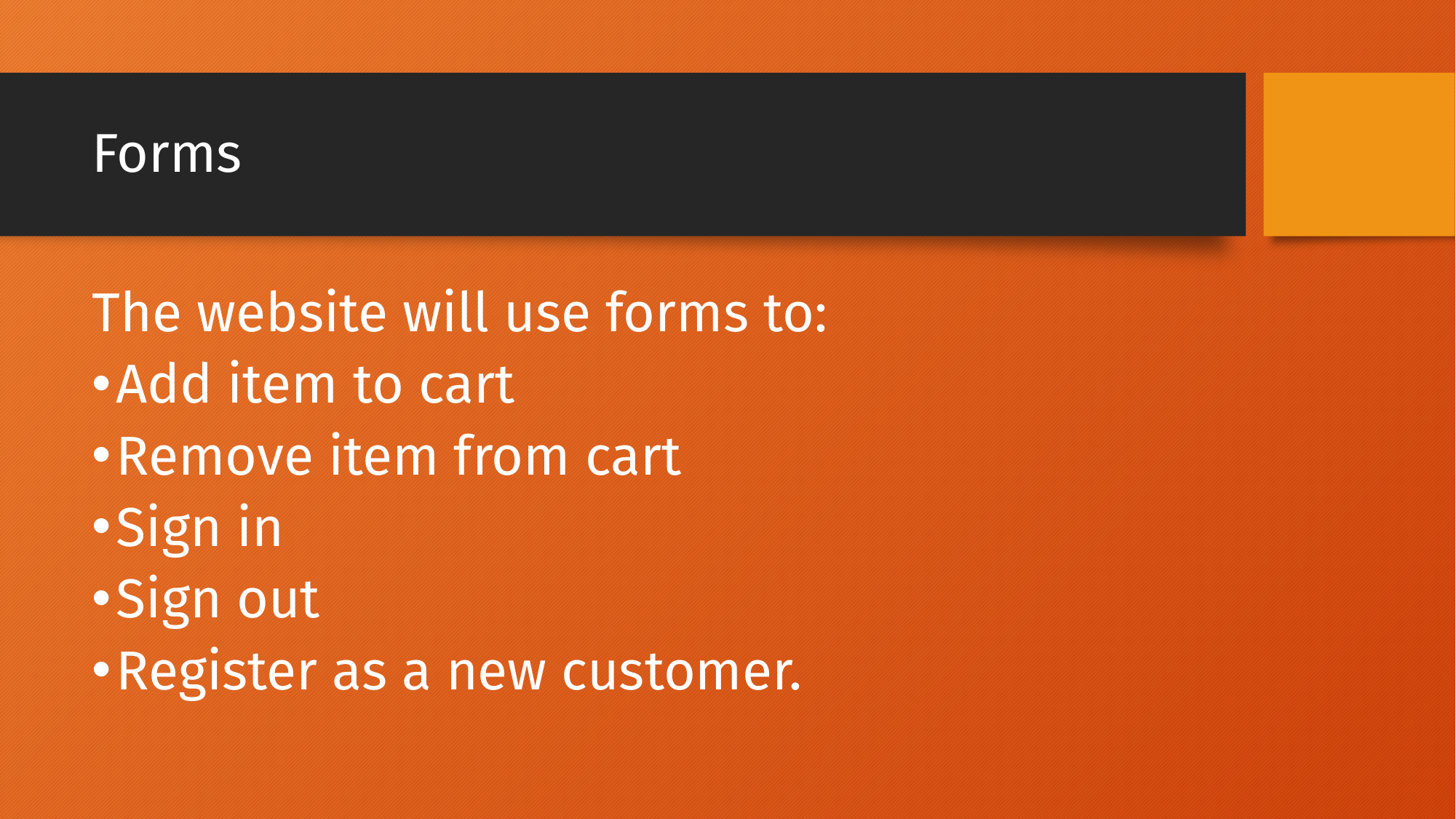

# Forms
The website will use forms to:
Add item to cart
Remove item from cart
Sign in
Sign out
Register as a new customer.